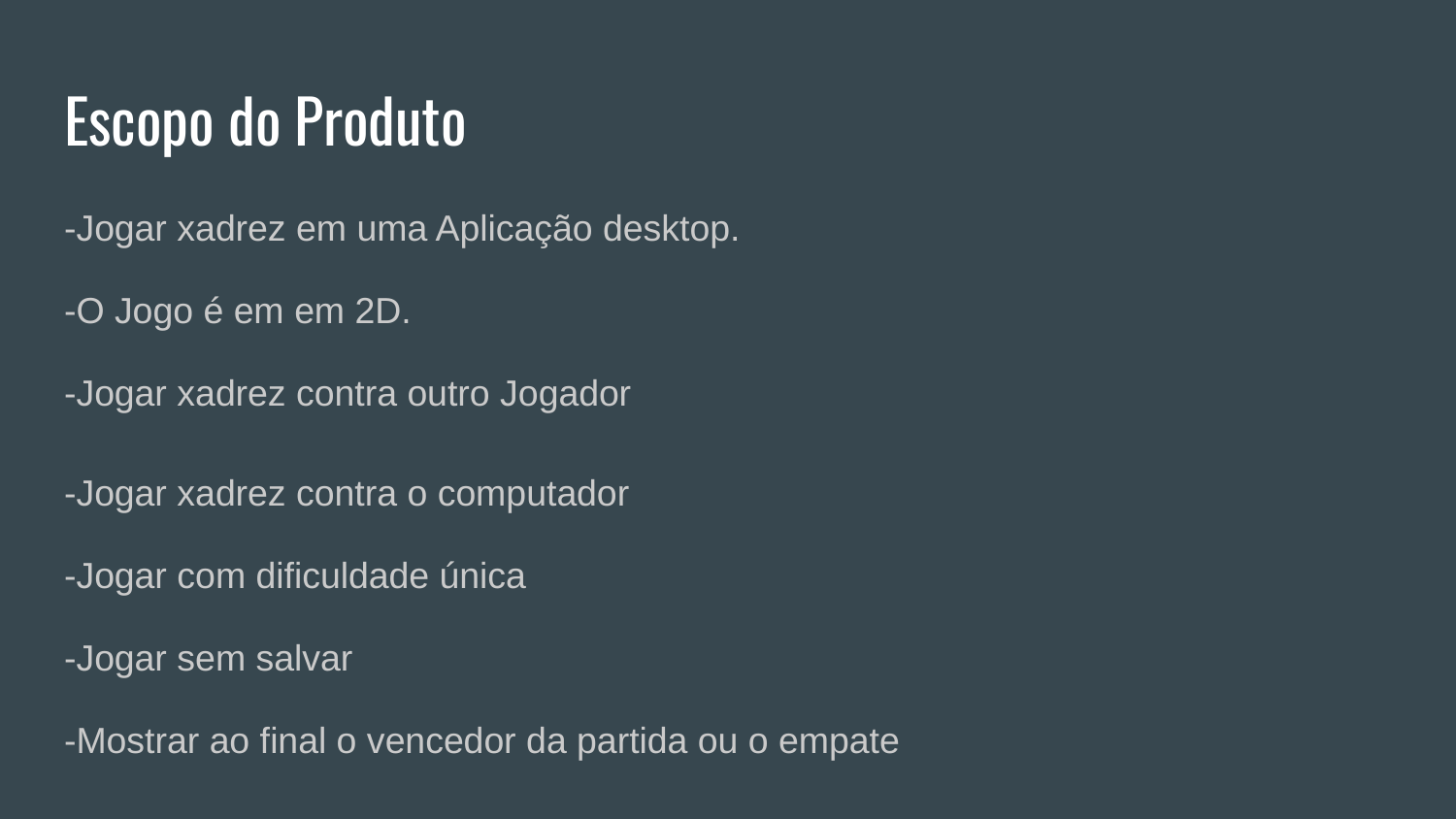

# Escopo do Produto

-Jogar xadrez em uma Aplicação desktop.
-O Jogo é em em 2D.
-Jogar xadrez contra outro Jogador
-Jogar xadrez contra o computador
-Jogar com dificuldade única
-Jogar sem salvar
-Mostrar ao final o vencedor da partida ou o empate